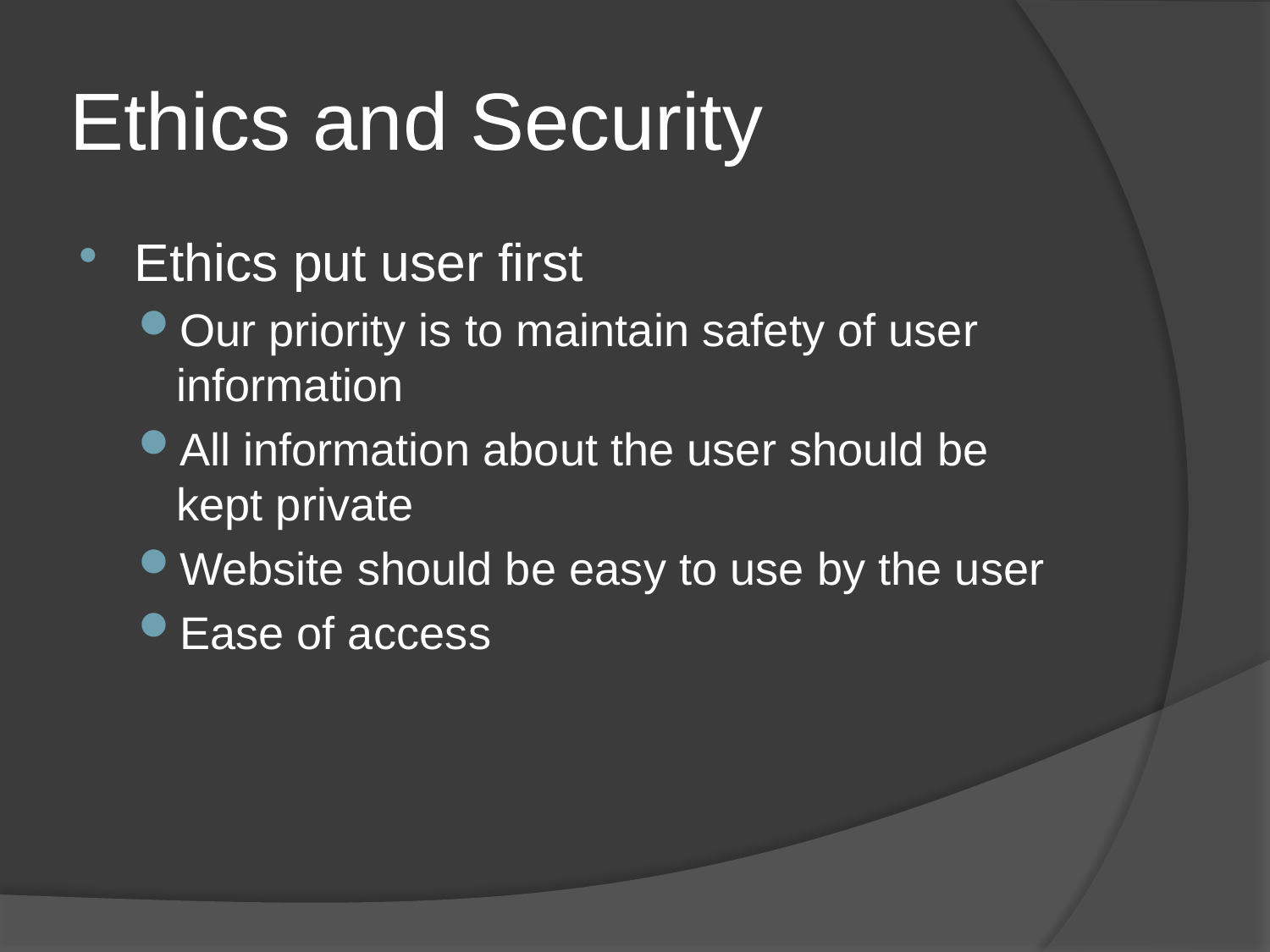

# Ethics and Security
Ethics put user first
Our priority is to maintain safety of user information
All information about the user should be kept private
Website should be easy to use by the user
Ease of access